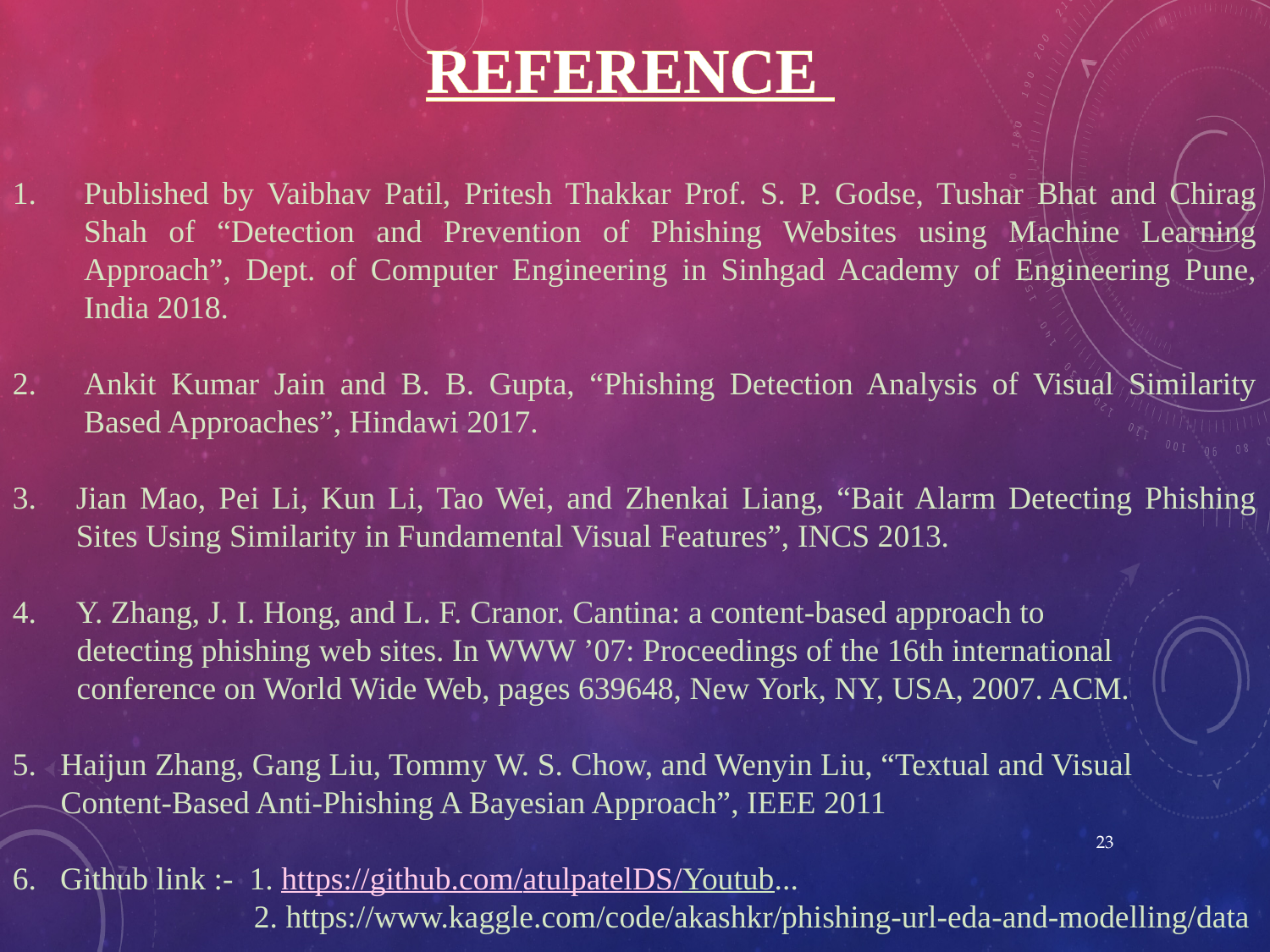

# REFERENCE
Published by Vaibhav Patil, Pritesh Thakkar Prof. S. P. Godse, Tushar Bhat and Chirag Shah of “Detection and Prevention of Phishing Websites using Machine Learning Approach”, Dept. of Computer Engineering in Sinhgad Academy of Engineering Pune, India 2018.

Ankit Kumar Jain and B. B. Gupta, “Phishing Detection Analysis of Visual Similarity Based Approaches”, Hindawi 2017.

Jian Mao, Pei Li, Kun Li, Tao Wei, and Zhenkai Liang, “Bait Alarm Detecting Phishing Sites Using Similarity in Fundamental Visual Features”, INCS 2013.

Y. Zhang, J. I. Hong, and L. F. Cranor. Cantina: a content-based approach to
        detecting phishing web sites. In WWW ’07: Proceedings of the 16th international
        conference on World Wide Web, pages 639648, New York, NY, USA, 2007. ACM.

5.   Haijun Zhang, Gang Liu, Tommy W. S. Chow, and Wenyin Liu, “Textual and Visual
      Content-Based Anti-Phishing A Bayesian Approach”, IEEE 2011

Github link :-  1. https://github.com/atulpatelDS/Youtub...
                              2. https://www.kaggle.com/code/akashkr/phishing-url-eda-and-modelling/data

23